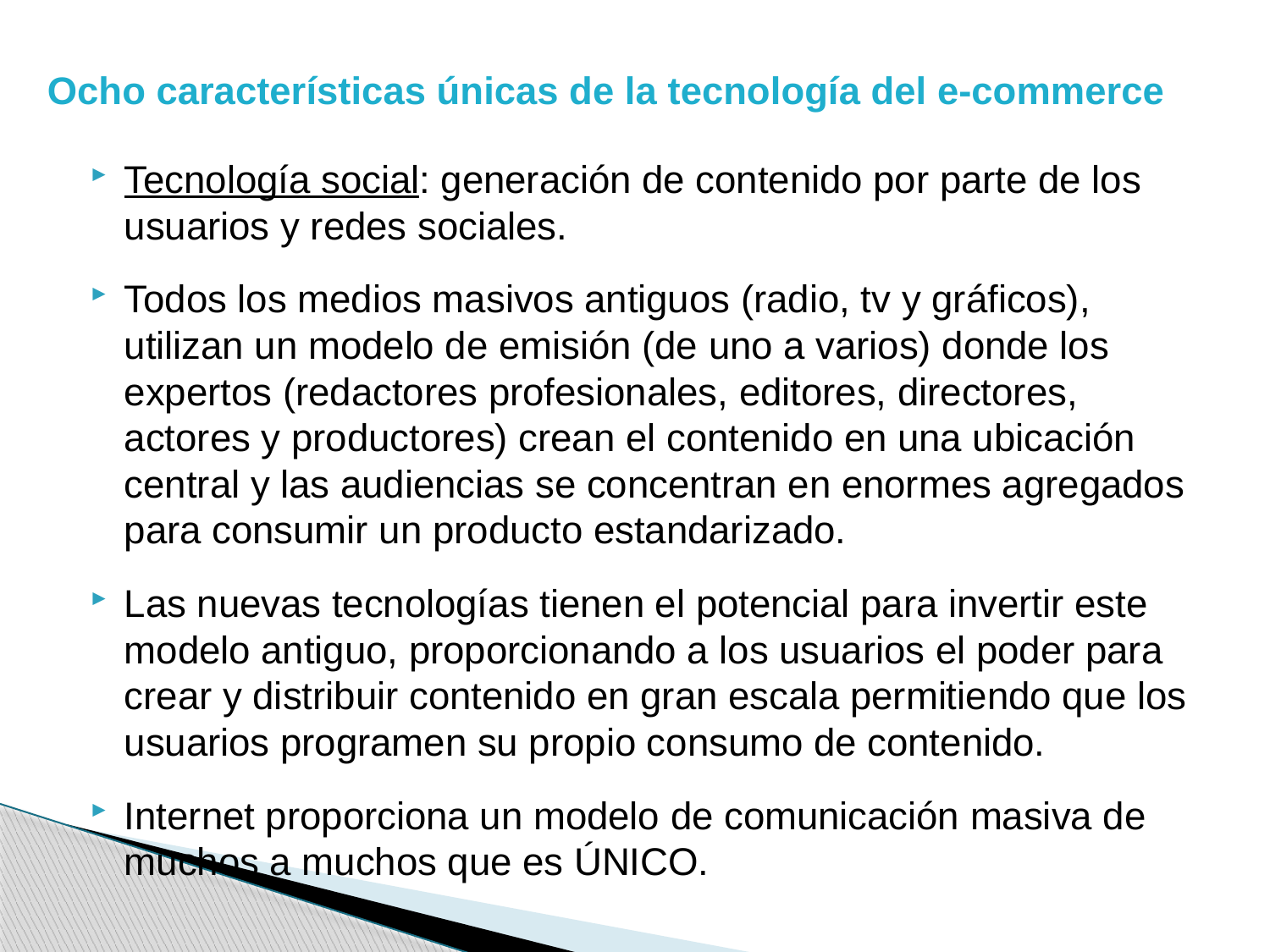

# Ocho características únicas de la tecnología del e-commerce
Tecnología social: generación de contenido por parte de los usuarios y redes sociales.
Todos los medios masivos antiguos (radio, tv y gráficos), utilizan un modelo de emisión (de uno a varios) donde los expertos (redactores profesionales, editores, directores, actores y productores) crean el contenido en una ubicación central y las audiencias se concentran en enormes agregados para consumir un producto estandarizado.
Las nuevas tecnologías tienen el potencial para invertir este modelo antiguo, proporcionando a los usuarios el poder para crear y distribuir contenido en gran escala permitiendo que los usuarios programen su propio consumo de contenido.
Internet proporciona un modelo de comunicación masiva de muchos a muchos que es ÚNICO.